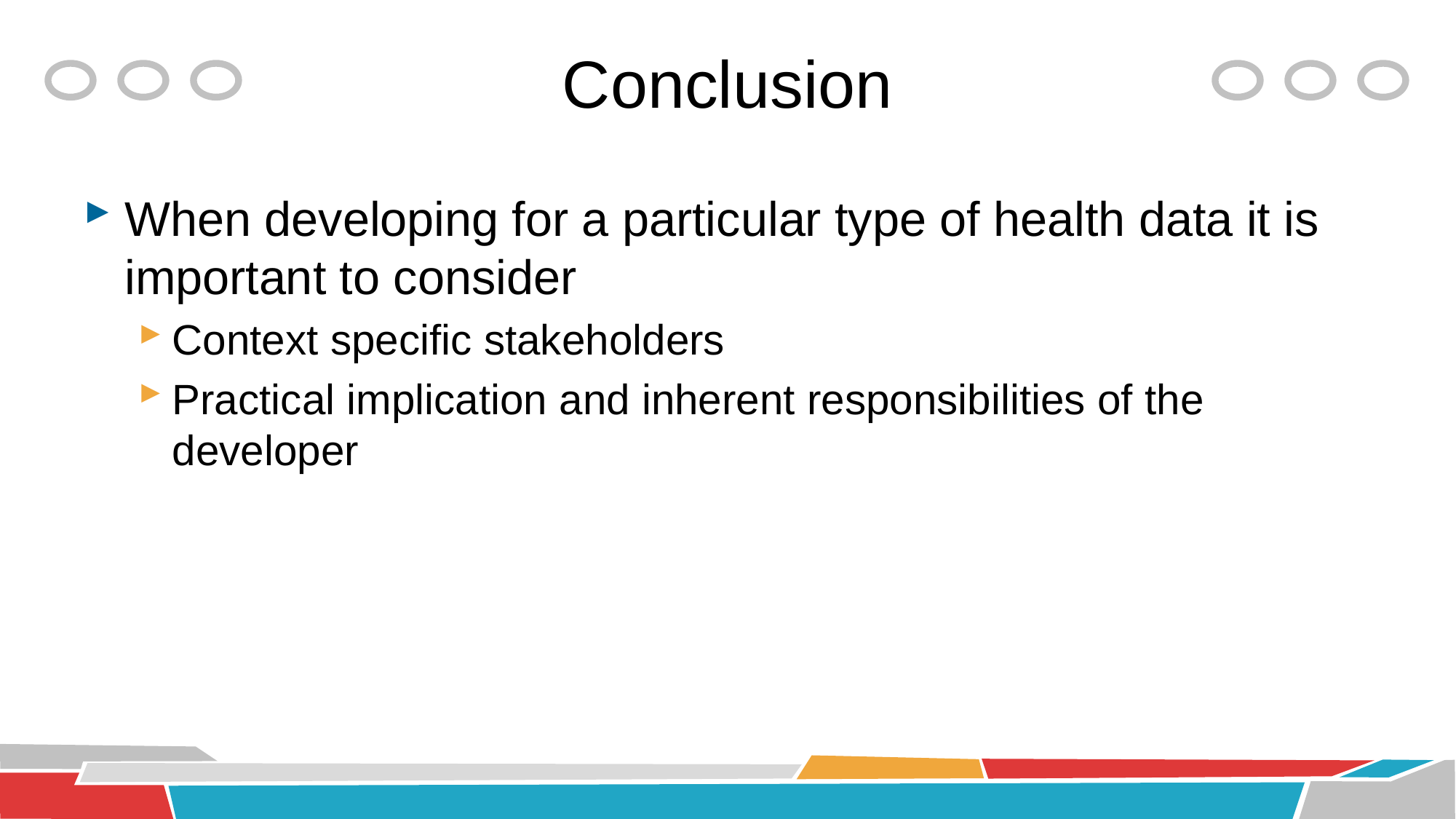

# Conclusion
When developing for a particular type of health data it is important to consider
Context specific stakeholders
Practical implication and inherent responsibilities of the developer